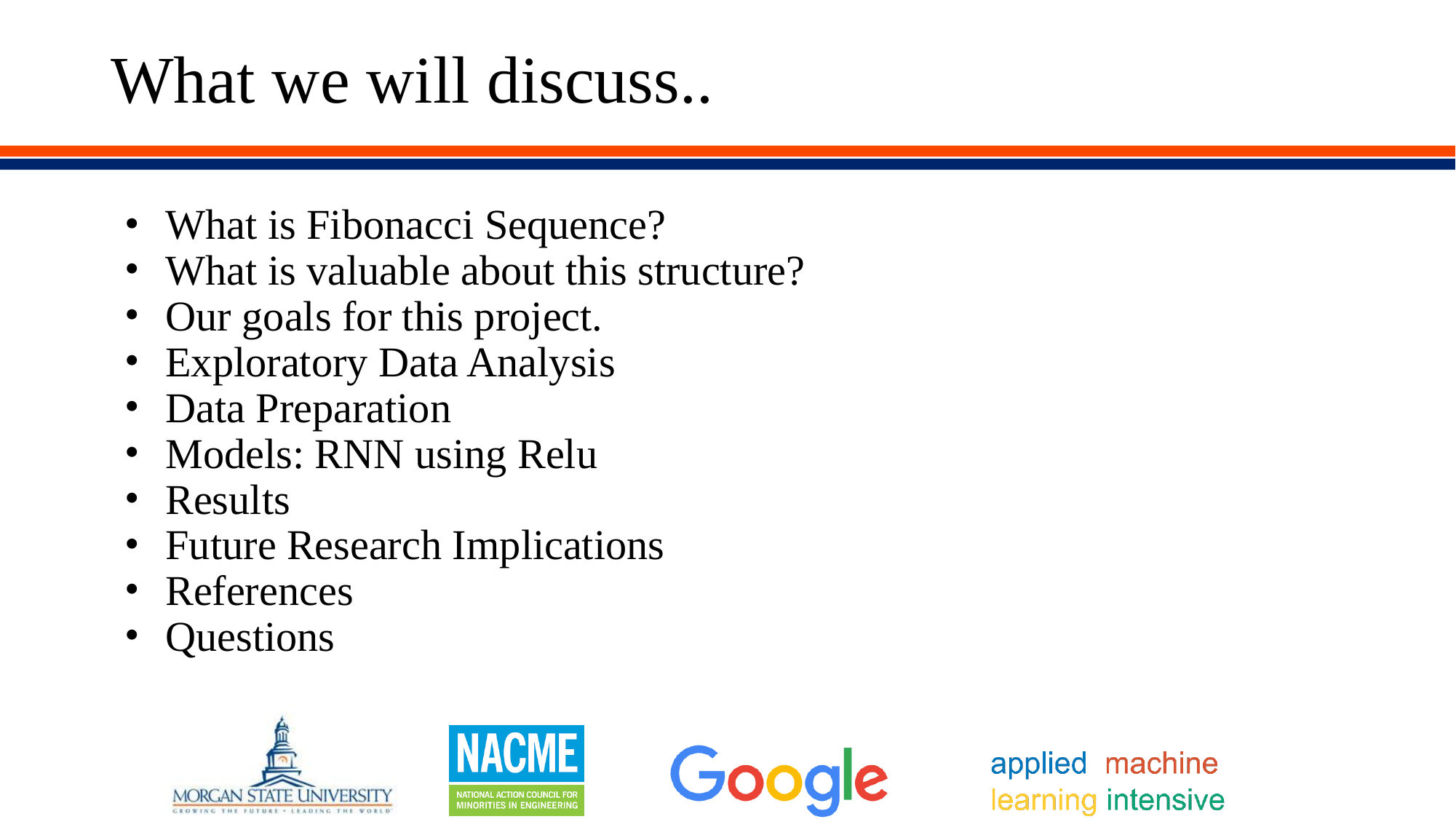

# What we will discuss..
What is Fibonacci Sequence?
What is valuable about this structure?
Our goals for this project.
Exploratory Data Analysis
Data Preparation
Models: RNN using Relu
Results
Future Research Implications
References
Questions